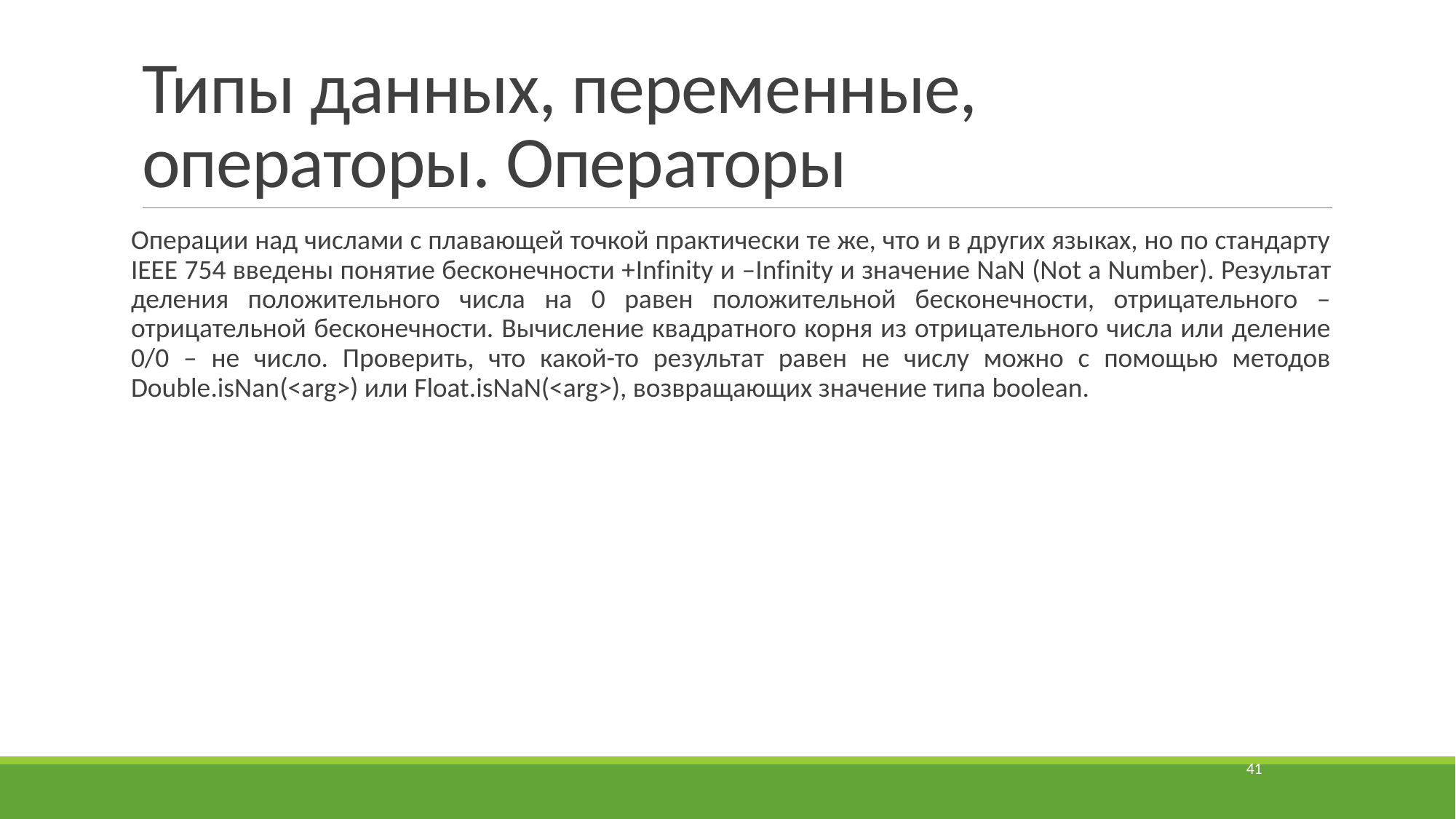

# Типы данных, переменные, операторы. Операторы
Операции над числами с плавающей точкой практически те же, что и в других языках, но по стандарту IEEE 754 введены понятие бесконечности +Infinity и –Infinity и значение NaN (Not a Number). Результат деления положительного числа на 0 равен положительной бесконечности, отрицательного – отрицательной бесконечности. Вычисление квадратного корня из отрицательного числа или деление 0/0 – не число. Проверить, что какой-то результат равен не числу можно с помощью методов Double.isNan(<arg>) или Float.isNaN(<arg>), возвращающих значение типа boolean.

41